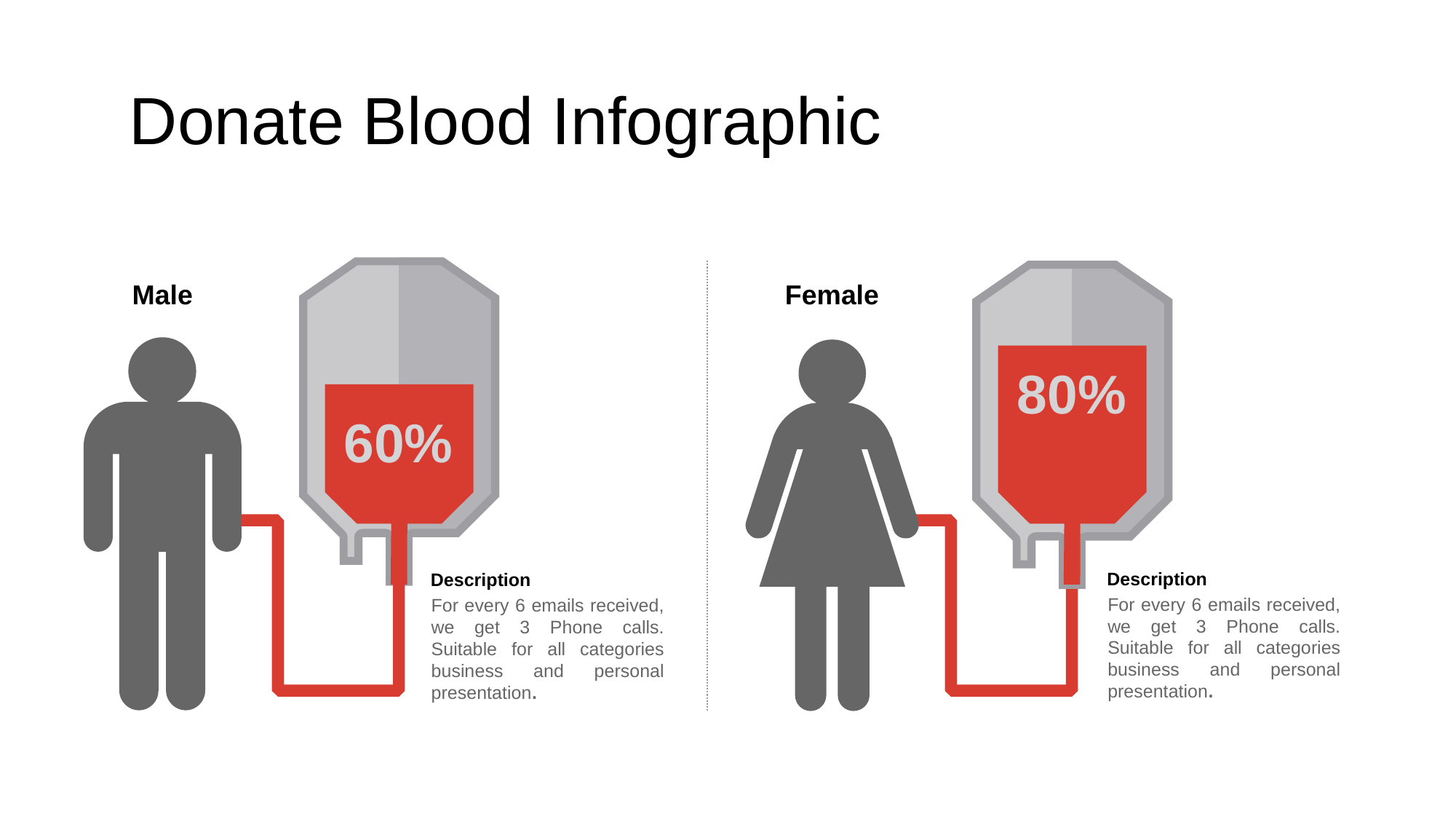

# Donate Blood Infographic

Male
Female

80%

60%

Description
Description
For every 6 emails received, we get 3 Phone calls. Suitable for all categories business and personal presentation.
For every 6 emails received, we get 3 Phone calls. Suitable for all categories business and personal presentation.